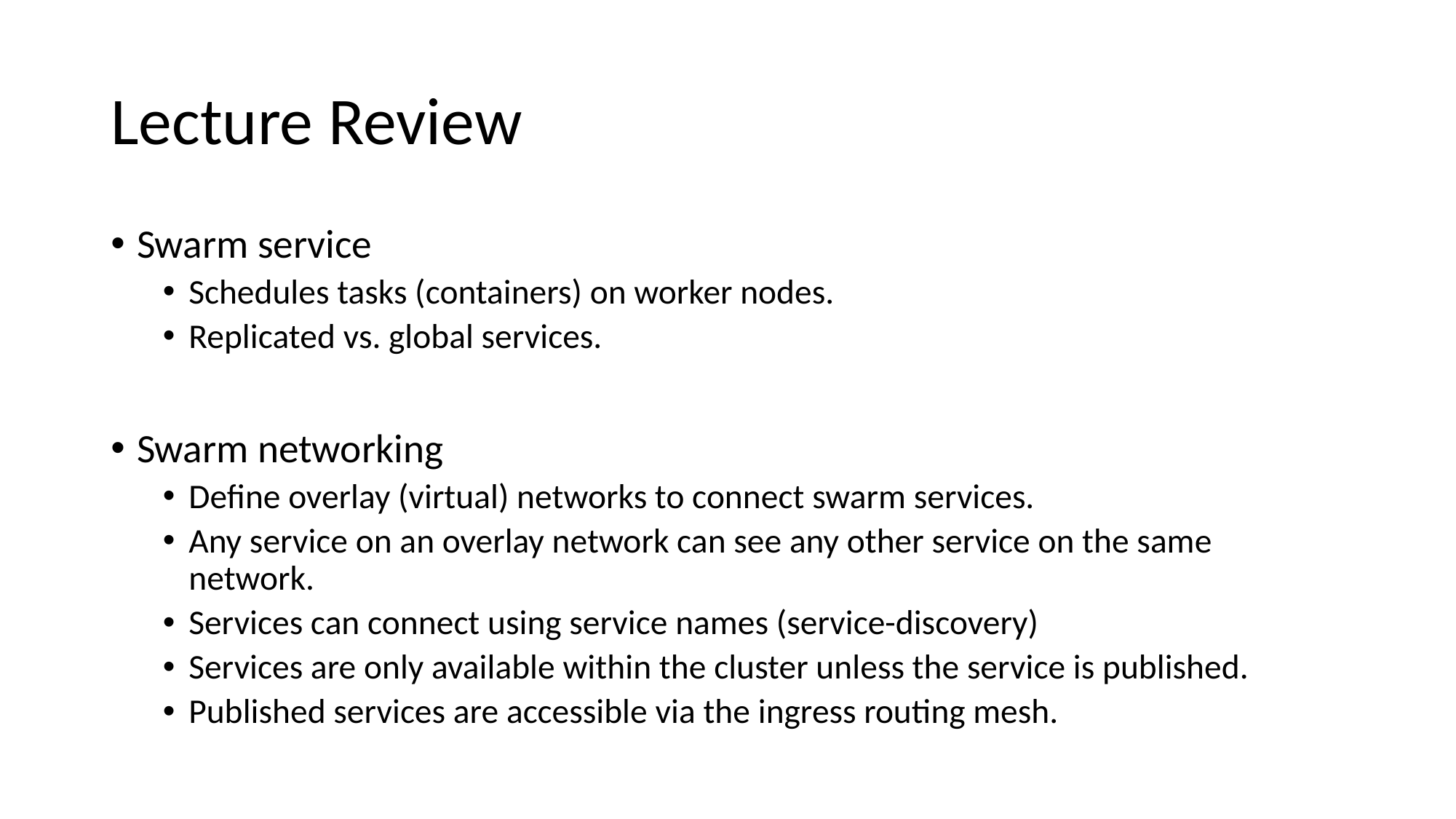

# Lecture Review
Swarm service
Schedules tasks (containers) on worker nodes.
Replicated vs. global services.

Swarm networking
Define overlay (virtual) networks to connect swarm services.
Any service on an overlay network can see any other service on the same network.
Services can connect using service names (service-discovery)
Services are only available within the cluster unless the service is published.
Published services are accessible via the ingress routing mesh.